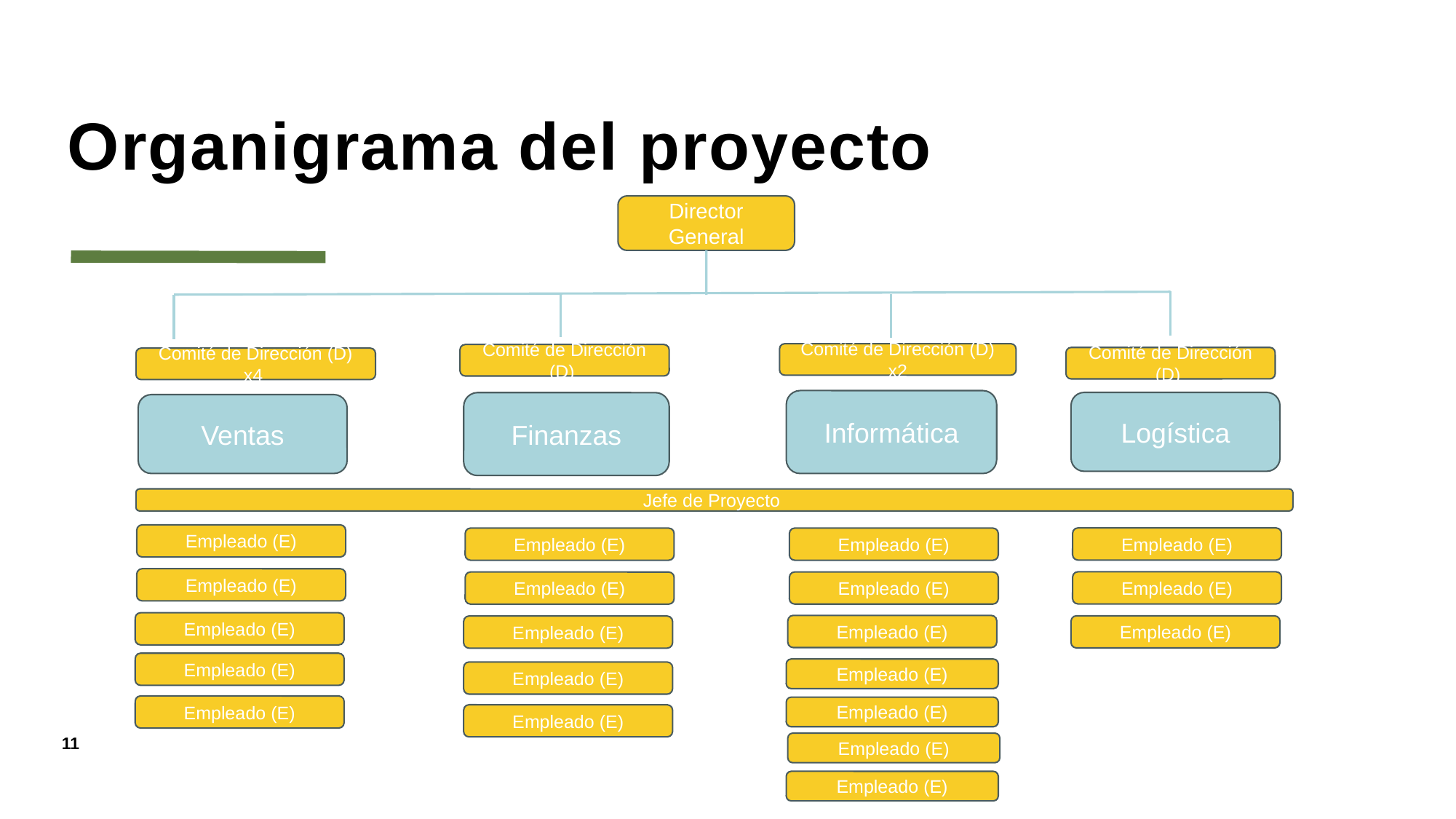

# Organigrama del proyecto
Director General
Comité de Dirección (D) x2
Comité de Dirección (D)
Comité de Dirección (D)
Comité de Dirección (D) x4
Informática
Logística
Finanzas
Ventas
Jefe de Proyecto
Empleado (E)
Empleado (E)
Empleado (E)
Empleado (E)
Empleado (E)
Empleado (E)
Empleado (E)
Empleado (E)
Empleado (E)
Empleado (E)
Empleado (E)
Empleado (E)
Empleado (E)
Empleado (E)
Empleado (E)
Empleado (E)
Empleado (E)
Empleado (E)
11
Empleado (E)
Empleado (E)